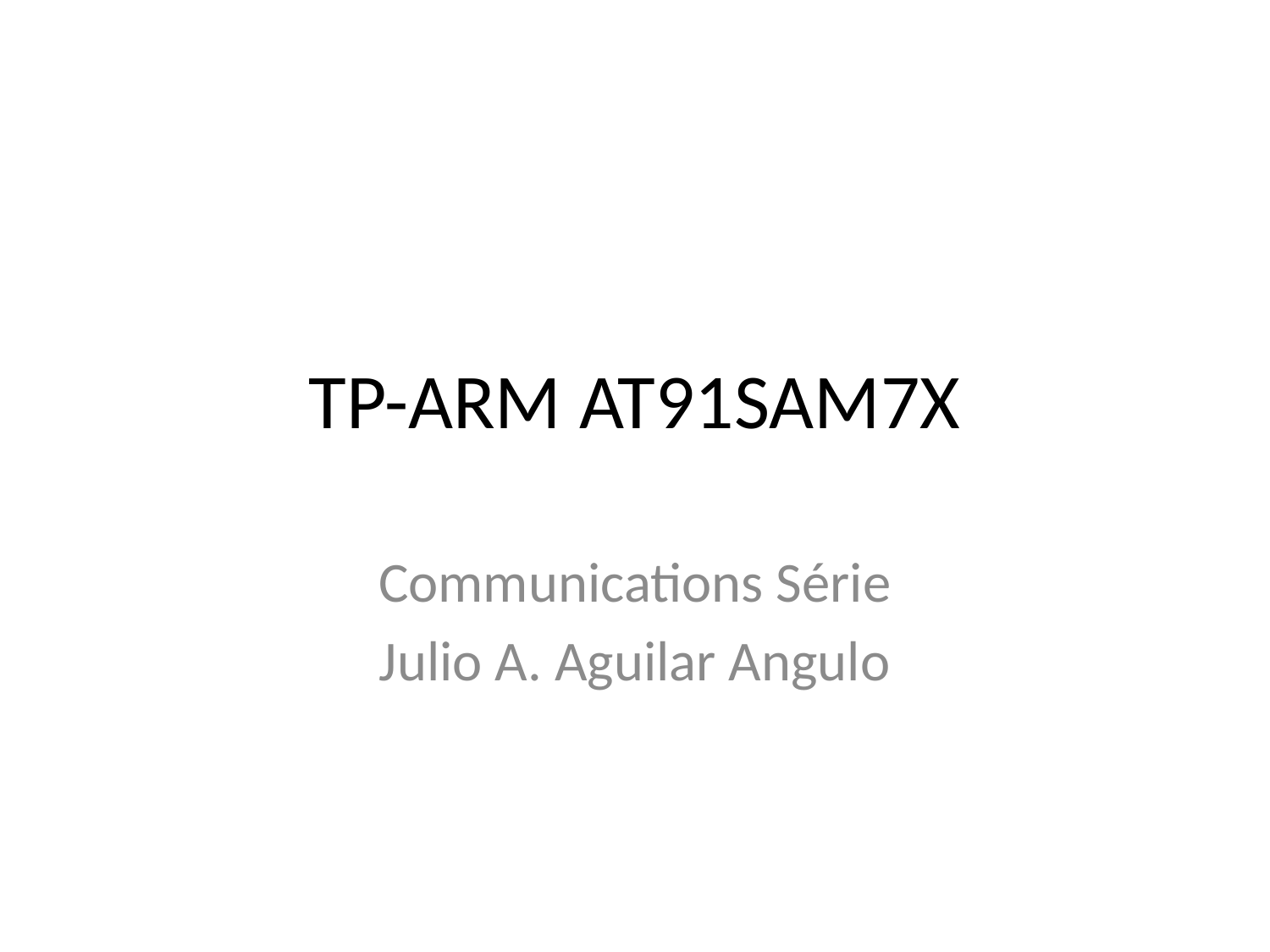

# TP-ARM AT91SAM7X
Communications Série
Julio A. Aguilar Angulo